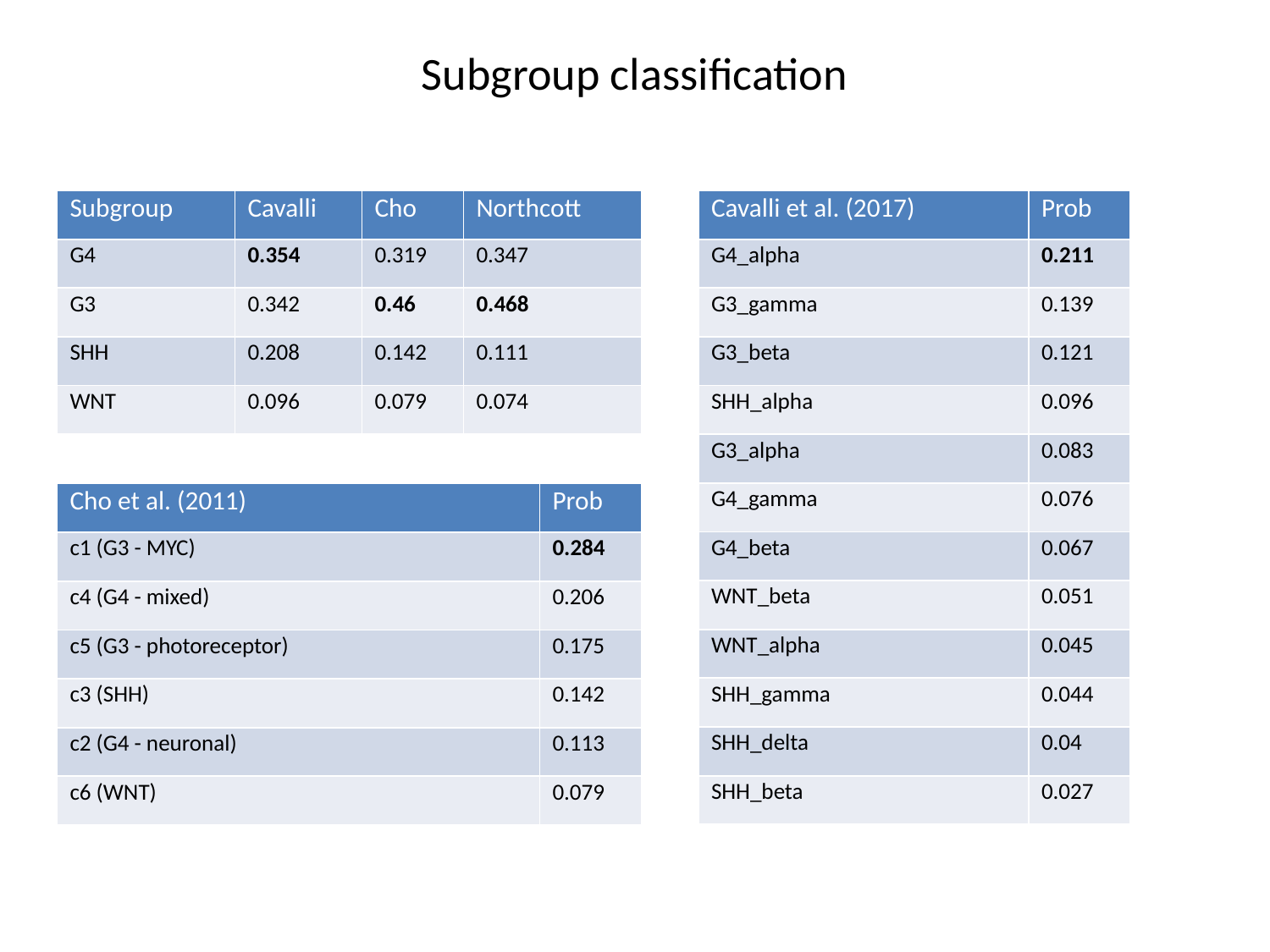

Subgroup classification
| Subgroup | Cavalli | Cho | Northcott |
| --- | --- | --- | --- |
| G4 | 0.354 | 0.319 | 0.347 |
| G3 | 0.342 | 0.46 | 0.468 |
| SHH | 0.208 | 0.142 | 0.111 |
| WNT | 0.096 | 0.079 | 0.074 |
| Cavalli et al. (2017) | Prob |
| --- | --- |
| G4\_alpha | 0.211 |
| G3\_gamma | 0.139 |
| G3\_beta | 0.121 |
| SHH\_alpha | 0.096 |
| G3\_alpha | 0.083 |
| G4\_gamma | 0.076 |
| G4\_beta | 0.067 |
| WNT\_beta | 0.051 |
| WNT\_alpha | 0.045 |
| SHH\_gamma | 0.044 |
| SHH\_delta | 0.04 |
| SHH\_beta | 0.027 |
| Cho et al. (2011) | Prob |
| --- | --- |
| c1 (G3 - MYC) | 0.284 |
| c4 (G4 - mixed) | 0.206 |
| c5 (G3 - photoreceptor) | 0.175 |
| c3 (SHH) | 0.142 |
| c2 (G4 - neuronal) | 0.113 |
| c6 (WNT) | 0.079 |